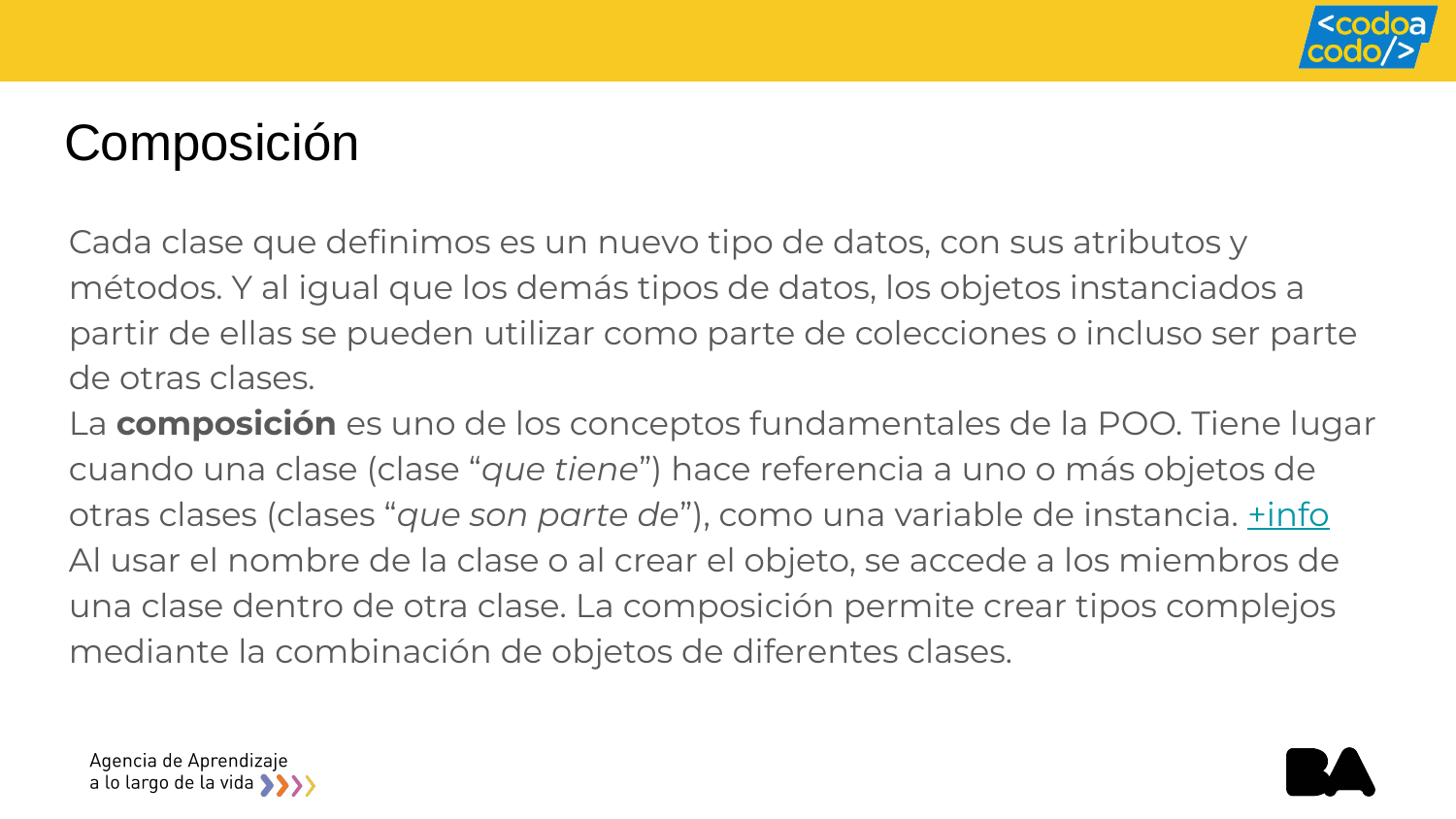

# Composición
Cada clase que definimos es un nuevo tipo de datos, con sus atributos y métodos. Y al igual que los demás tipos de datos, los objetos instanciados a partir de ellas se pueden utilizar como parte de colecciones o incluso ser parte de otras clases.
La composición es uno de los conceptos fundamentales de la POO. Tiene lugar cuando una clase (clase “que tiene”) hace referencia a uno o más objetos de otras clases (clases “que son parte de”), como una variable de instancia. +info
Al usar el nombre de la clase o al crear el objeto, se accede a los miembros de una clase dentro de otra clase. La composición permite crear tipos complejos mediante la combinación de objetos de diferentes clases.